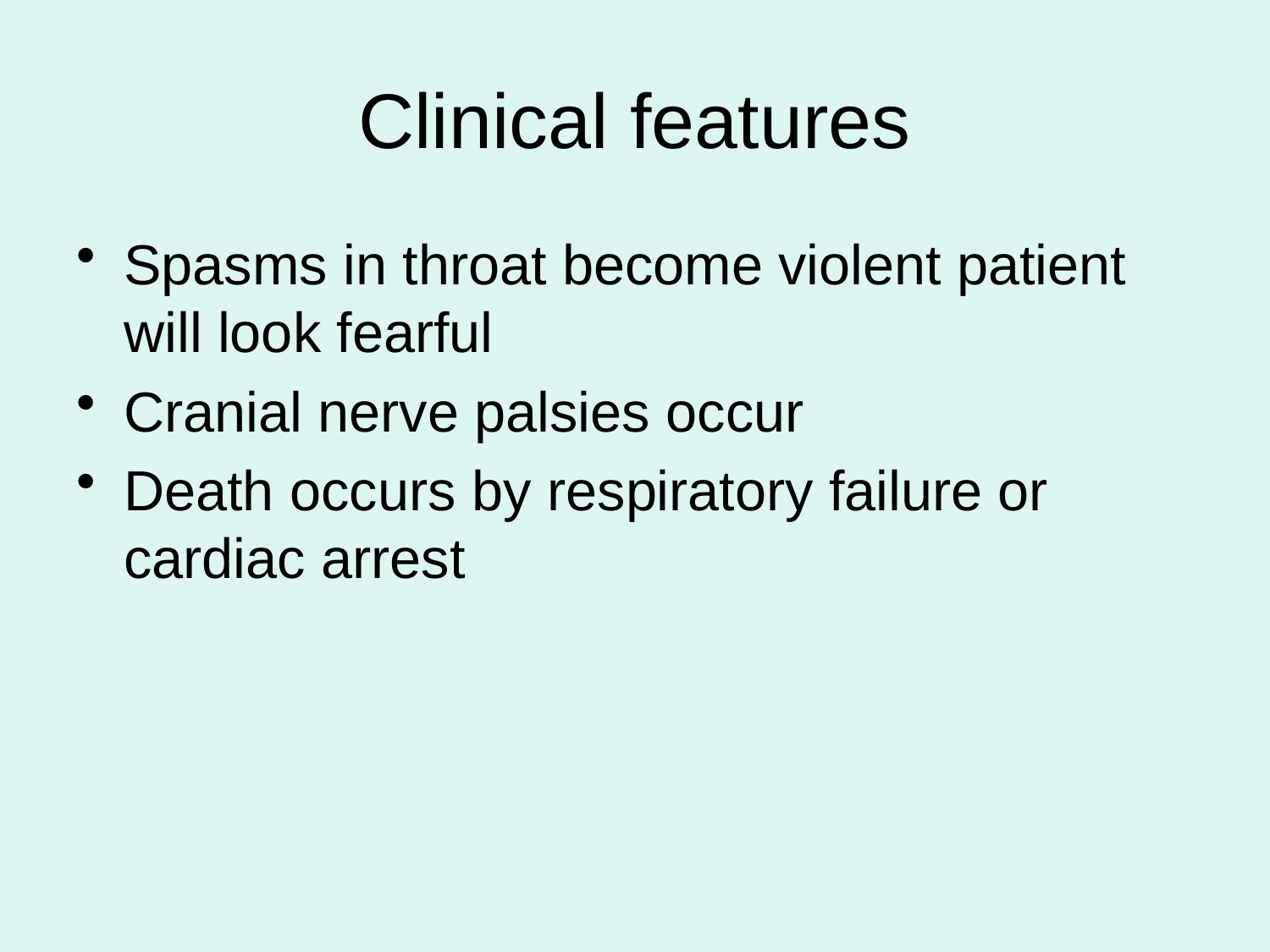

# Clinical features
Spasms in throat become violent patient will look fearful
Cranial nerve palsies occur
Death occurs by respiratory failure or cardiac arrest